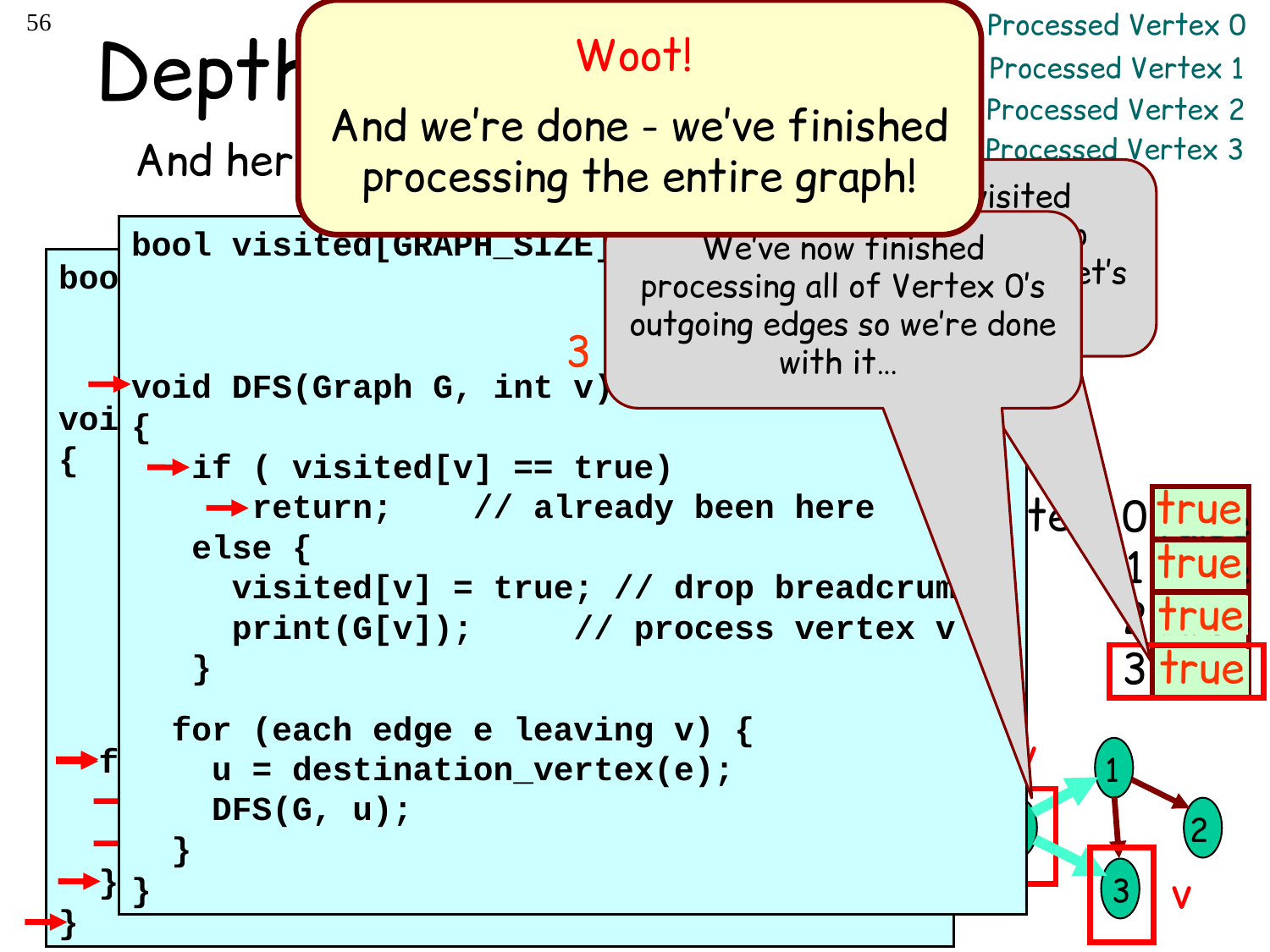

56
Woot!
And we’re done - we’ve finished processing the entire graph!
# Depth-First Traversal
Processed Vertex 0
Processed Vertex 1
Processed Vertex 2
Processed Vertex 3
And here’s some more C++-like code…
We’ve already visited
Vertex 3, so there’s no reason to visit it again. Let’s return…
We’ve now finished processing all of Vertex 0’s outgoing edges so we’re done with it…
bool visited[GRAPH_SIZE] = {false};

void DFS(Graph G, int v)
{
   if ( visited[v] == true)
      return;    // already been here
   else {
     visited[v] = true; // drop breadcrumb
     print(G[v]);     // process vertex v
   }
  for (each edge e leaving v) {
    u = destination_vertex(e);
    DFS(G, u);
  }
}

bool visited[GRAPH_SIZE] = {false};

void DFS(Graph G, int v)
{
   if ( visited[v] == true)
     return;    // already been here
   else {
     visited[v] = true; // drop breadcrumb
     print(G[v]);       // process vertex v
   }
  for (each edge e leaving v) {
    u = destination_vertex(e);
    DFS(G, u);
  }
}
3
0

true

visited
0
1
2
3

false
false
false
false

true

true

true

v

1

0
2

3

u
v